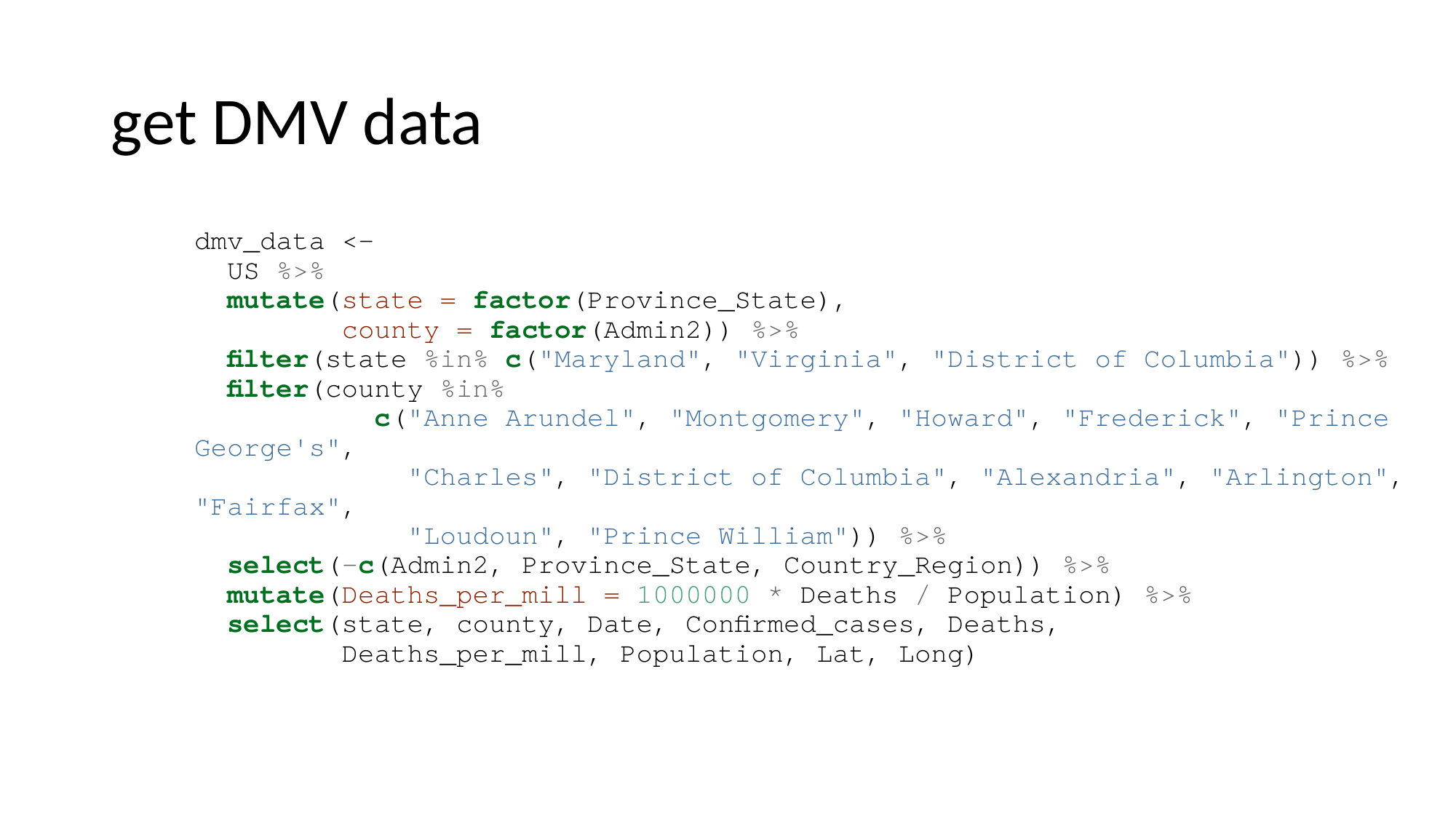

# get DMV data
dmv_data <-
  US %>%
  mutate(state = factor(Province_State),
         county = factor(Admin2)) %>%
  filter(state %in% c("Maryland", "Virginia", "District of Columbia")) %>%
  filter(county %in%
           c("Anne Arundel", "Montgomery", "Howard", "Frederick", "Prince George's",
             "Charles", "District of Columbia", "Alexandria", "Arlington", "Fairfax",
             "Loudoun", "Prince William")) %>%
  select(-c(Admin2, Province_State, Country_Region)) %>%
  mutate(Deaths_per_mill = 1000000 * Deaths / Population) %>%
  select(state, county, Date, Confirmed_cases, Deaths,
         Deaths_per_mill, Population, Lat, Long)